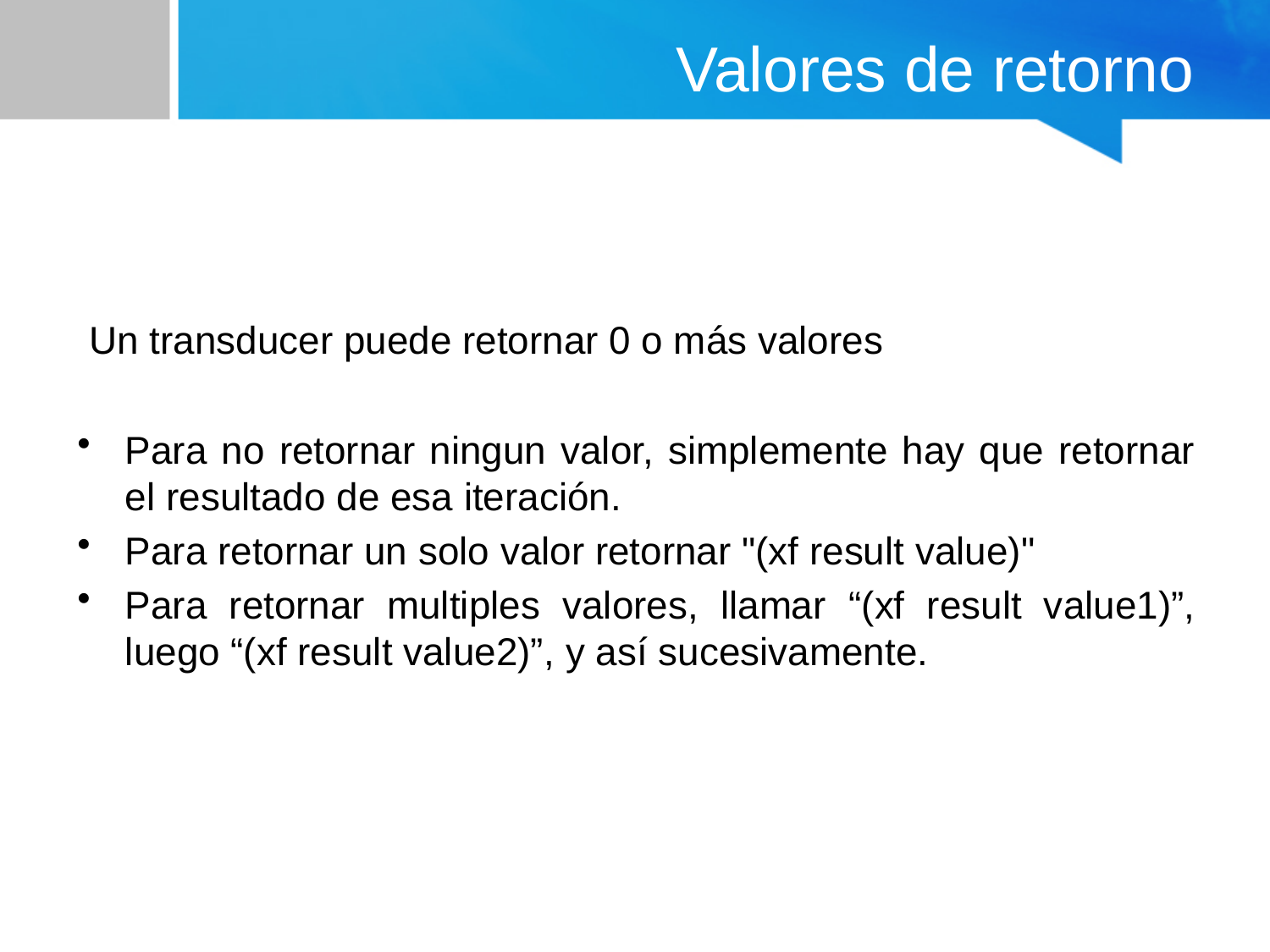

# Valores de retorno
 Un transducer puede retornar 0 o más valores

Para no retornar ningun valor, simplemente hay que retornar el resultado de esa iteración.
Para retornar un solo valor retornar "(xf result value)"
Para retornar multiples valores, llamar “(xf result value1)”, luego “(xf result value2)”, y así sucesivamente.